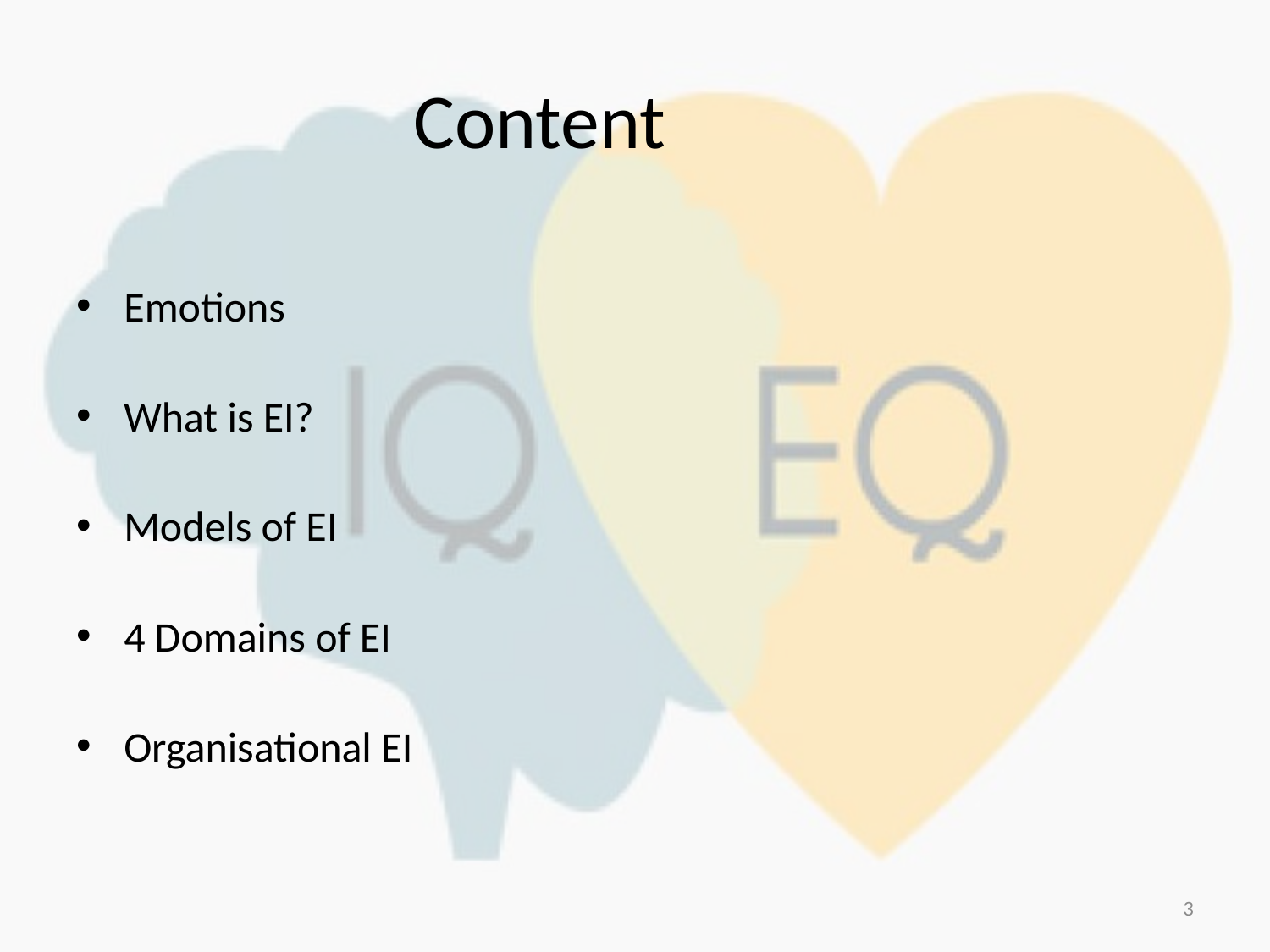

# Content
Emotions
What is EI?
Models of EI
4 Domains of EI
Organisational EI

3